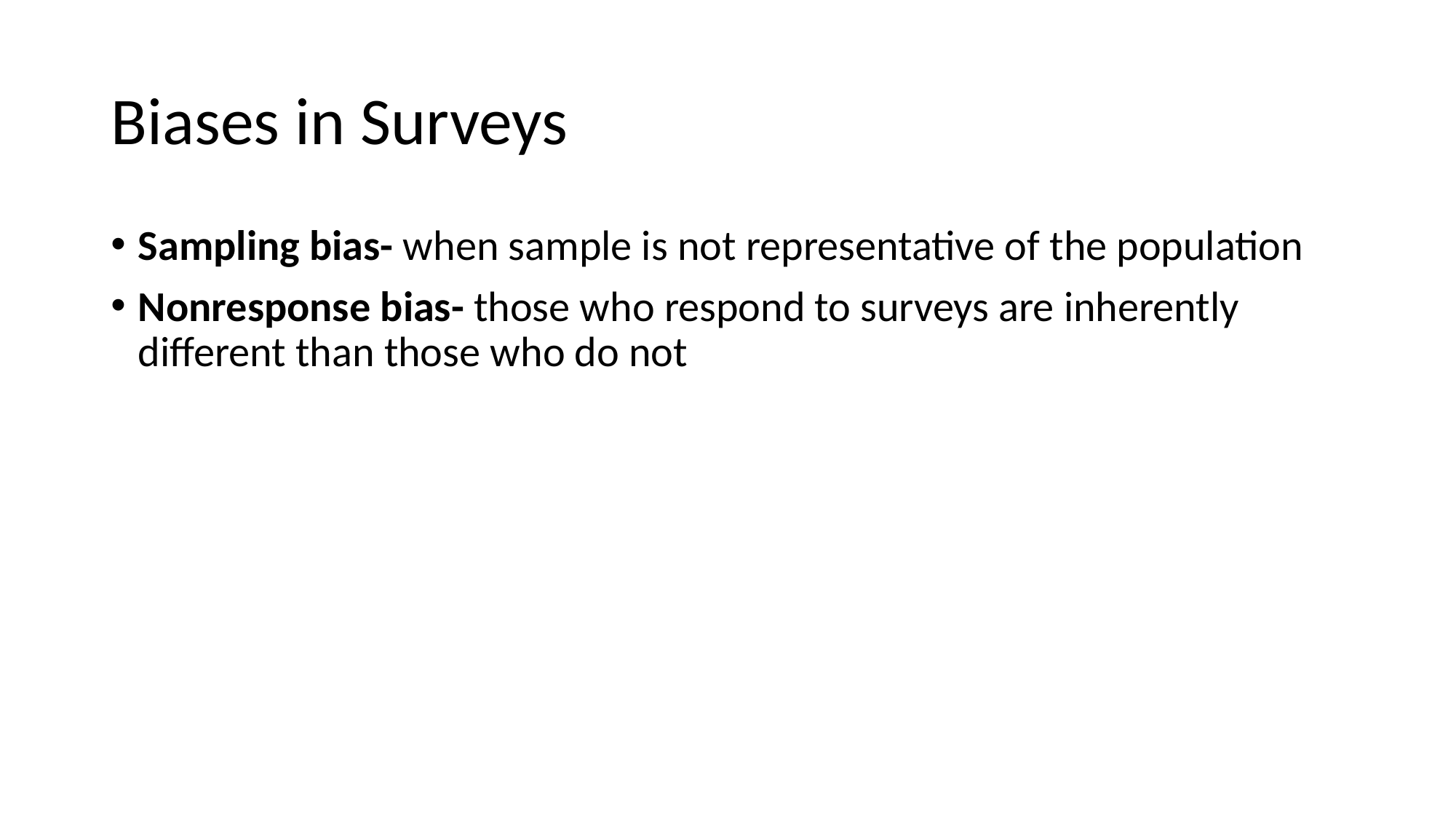

# Biases in Surveys
Sampling bias- when sample is not representative of the population
Nonresponse bias- those who respond to surveys are inherently different than those who do not